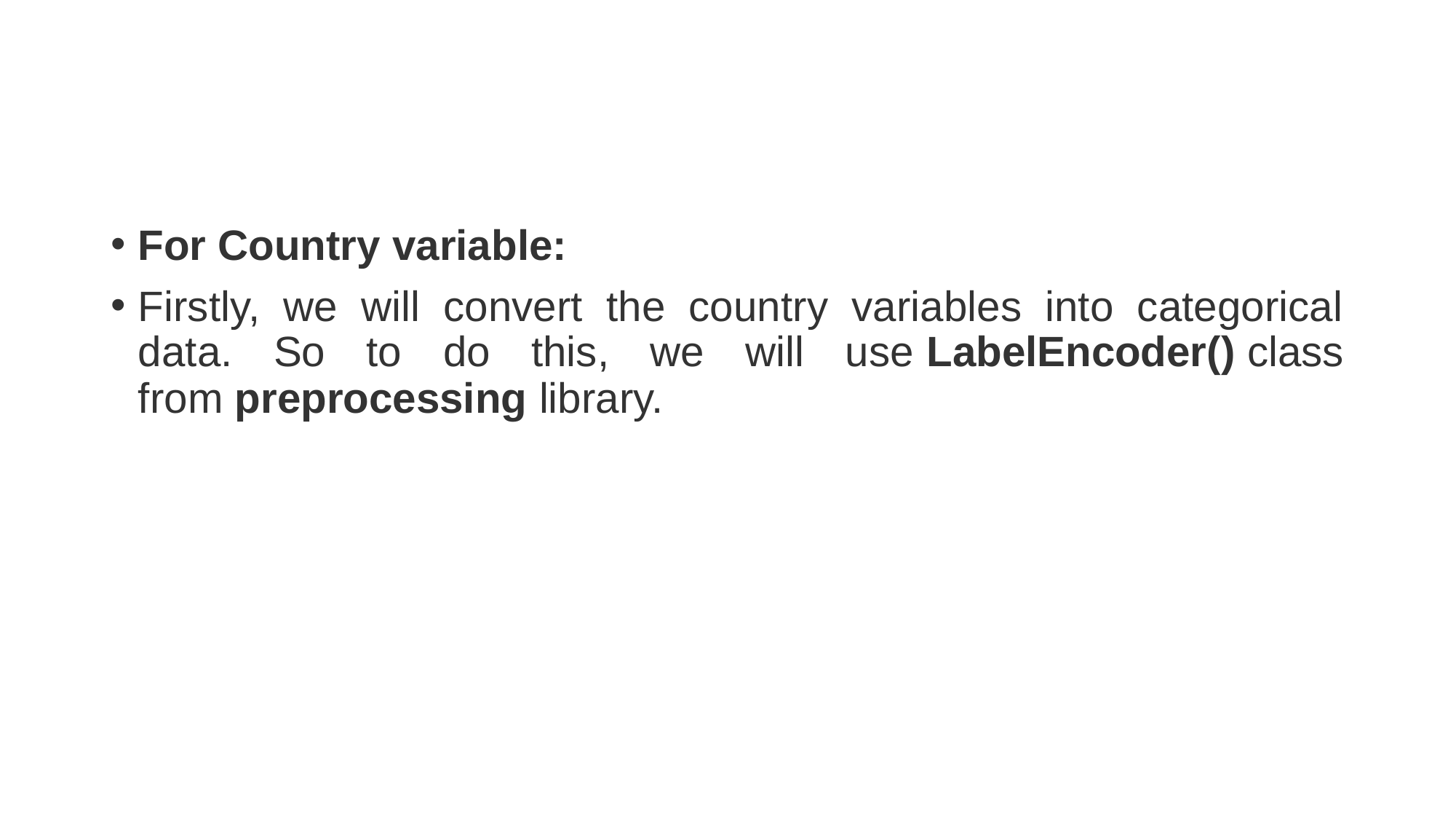

#
For Country variable:
Firstly, we will convert the country variables into categorical data. So to do this, we will use LabelEncoder() class from preprocessing library.